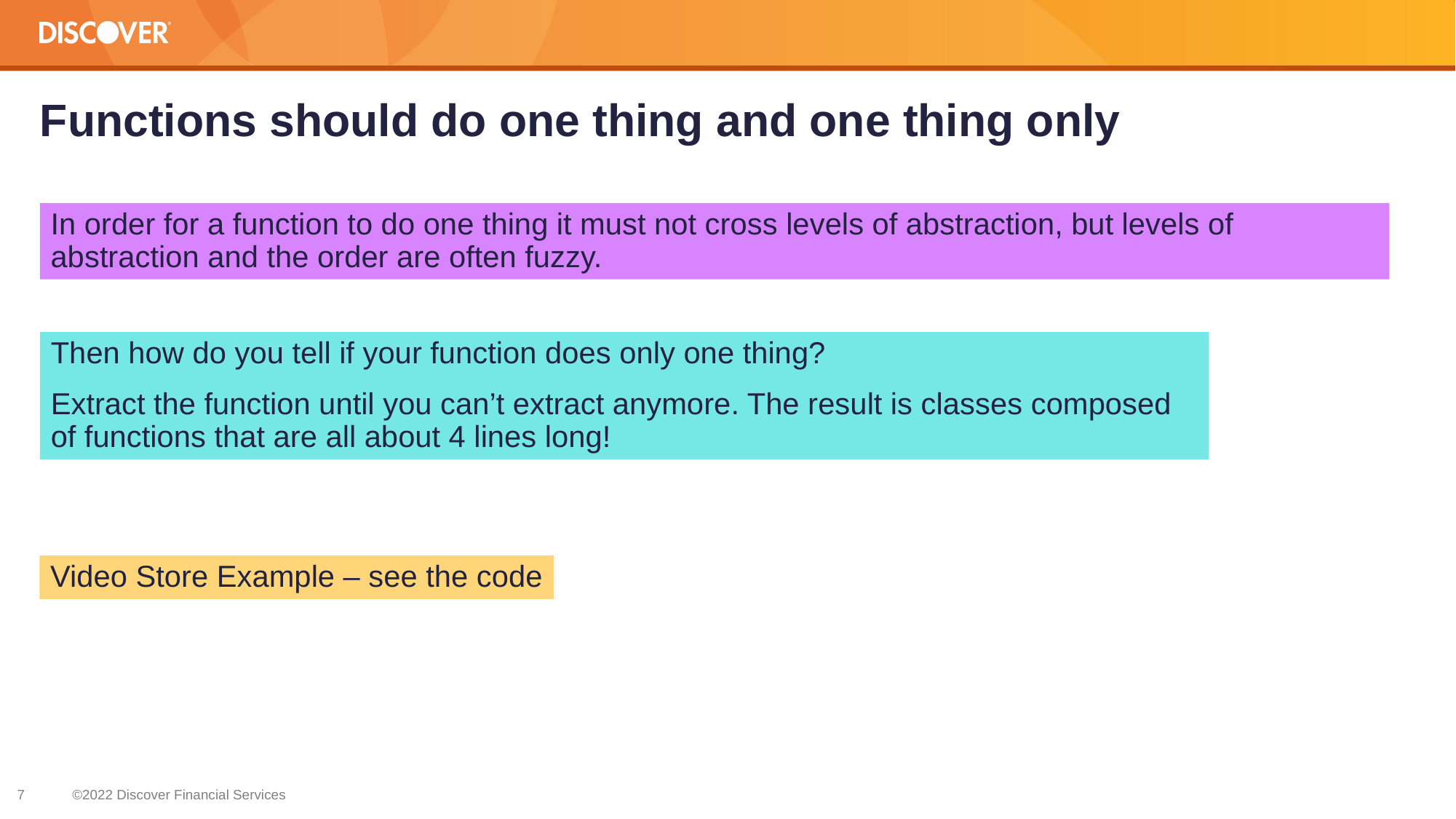

# Functions should do one thing and one thing only
In order for a function to do one thing it must not cross levels of abstraction, but levels of abstraction and the order are often fuzzy.
Then how do you tell if your function does only one thing?
Extract the function until you can’t extract anymore. The result is classes composed of functions that are all about 4 lines long!
Video Store Example – see the code